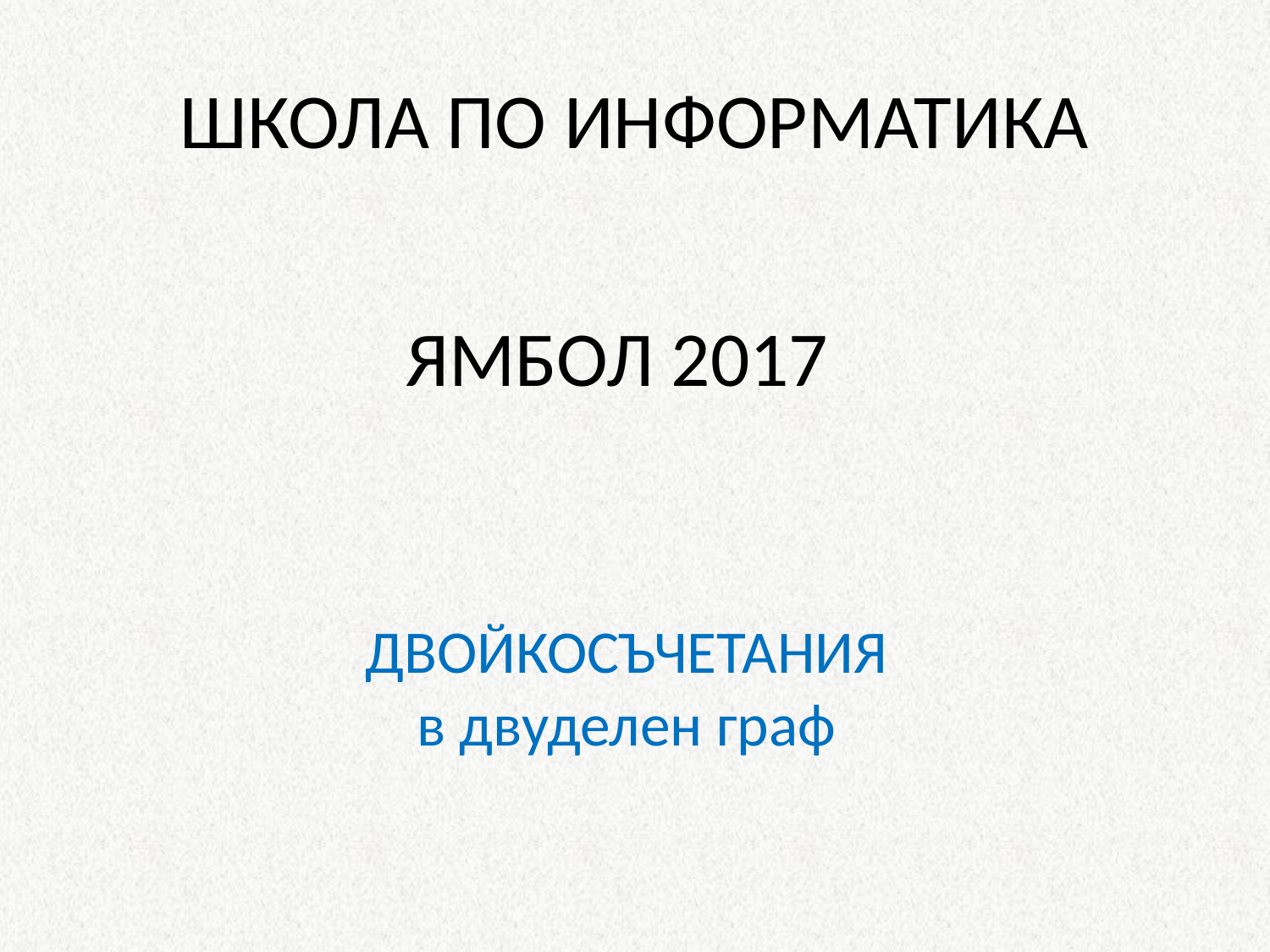

# ШКОЛА ПО ИНФОРМАТИКА
ЯМБОЛ 2017
ДВОЙКОСЪЧЕТАНИЯ
в двуделен граф